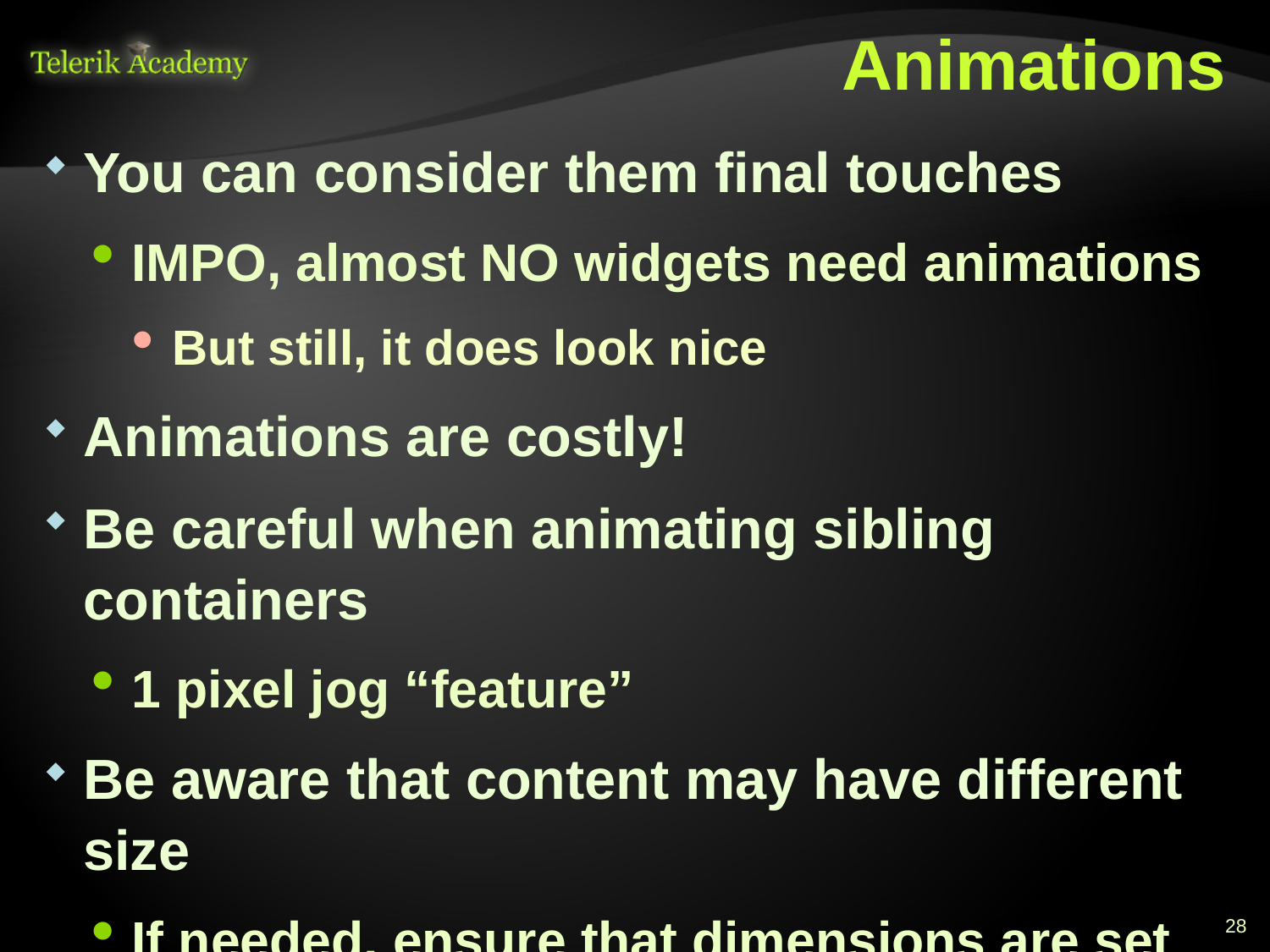

# Animations
You can consider them final touches
IMPO, almost NO widgets need animations
But still, it does look nice
Animations are costly!
Be careful when animating sibling containers
1 pixel jog “feature”
Be aware that content may have different size
If needed, ensure that dimensions are set
Use relative > absolute elements when possible
28